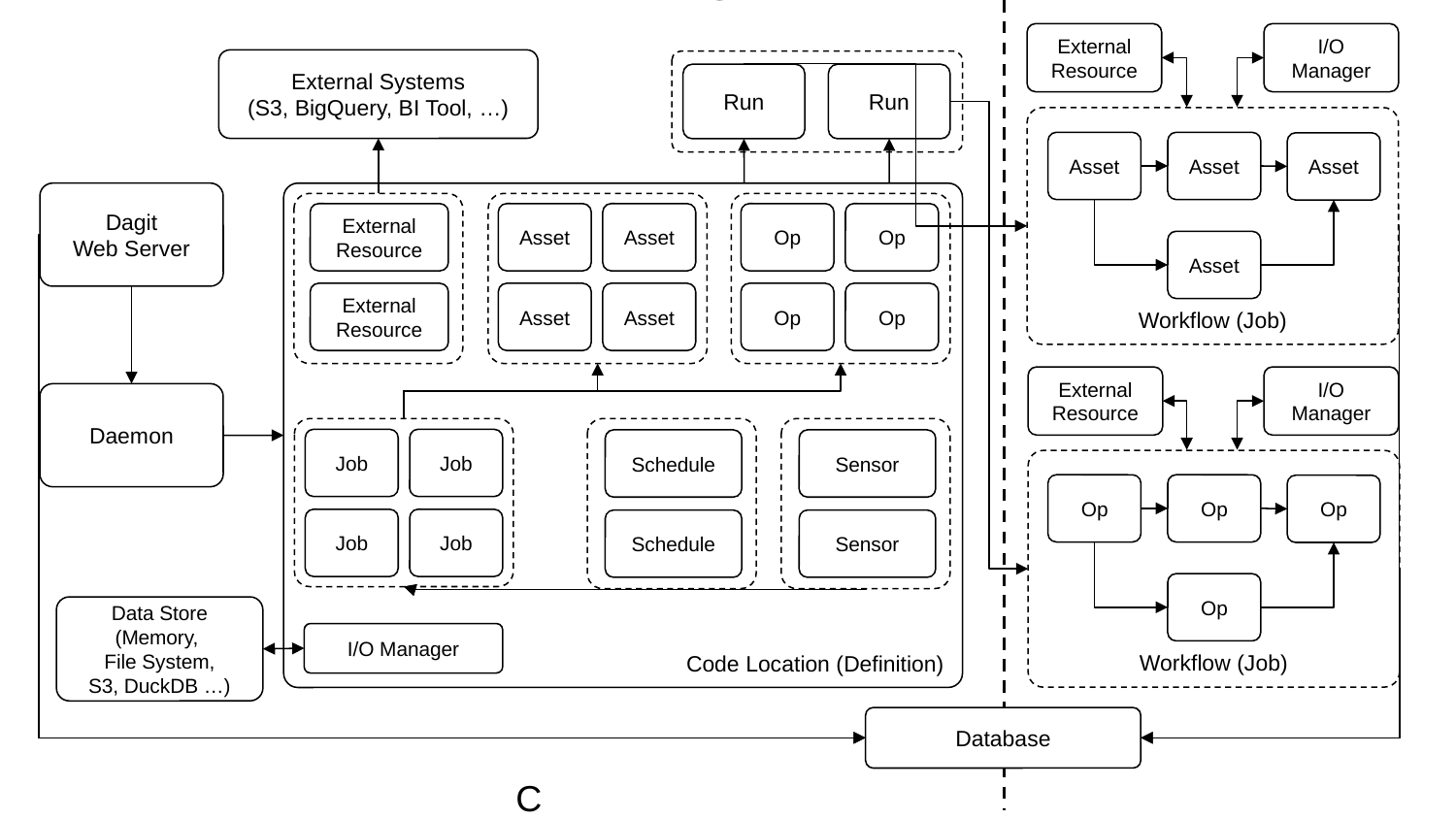

# CQRS
External
Resource
I/O Manager
External Systems
(S3, BigQuery, BI Tool, …)

Run
Run
Workflow (Job)
Asset
Asset
Asset
Code Location (Definition)
Dagit
Web Server

External
Resource
Asset
Asset
Op
Op
Asset
External
Resource
Asset
Asset
Op
Op
External
Resource
I/O Manager
Daemon

Job
Job
Schedule
Sensor
Workflow (Job)
Op
Op
Op
Job
Job
Schedule
Sensor
Op
Data Store
(Memory,
File System,
S3, DuckDB …)
I/O Manager
Database
C